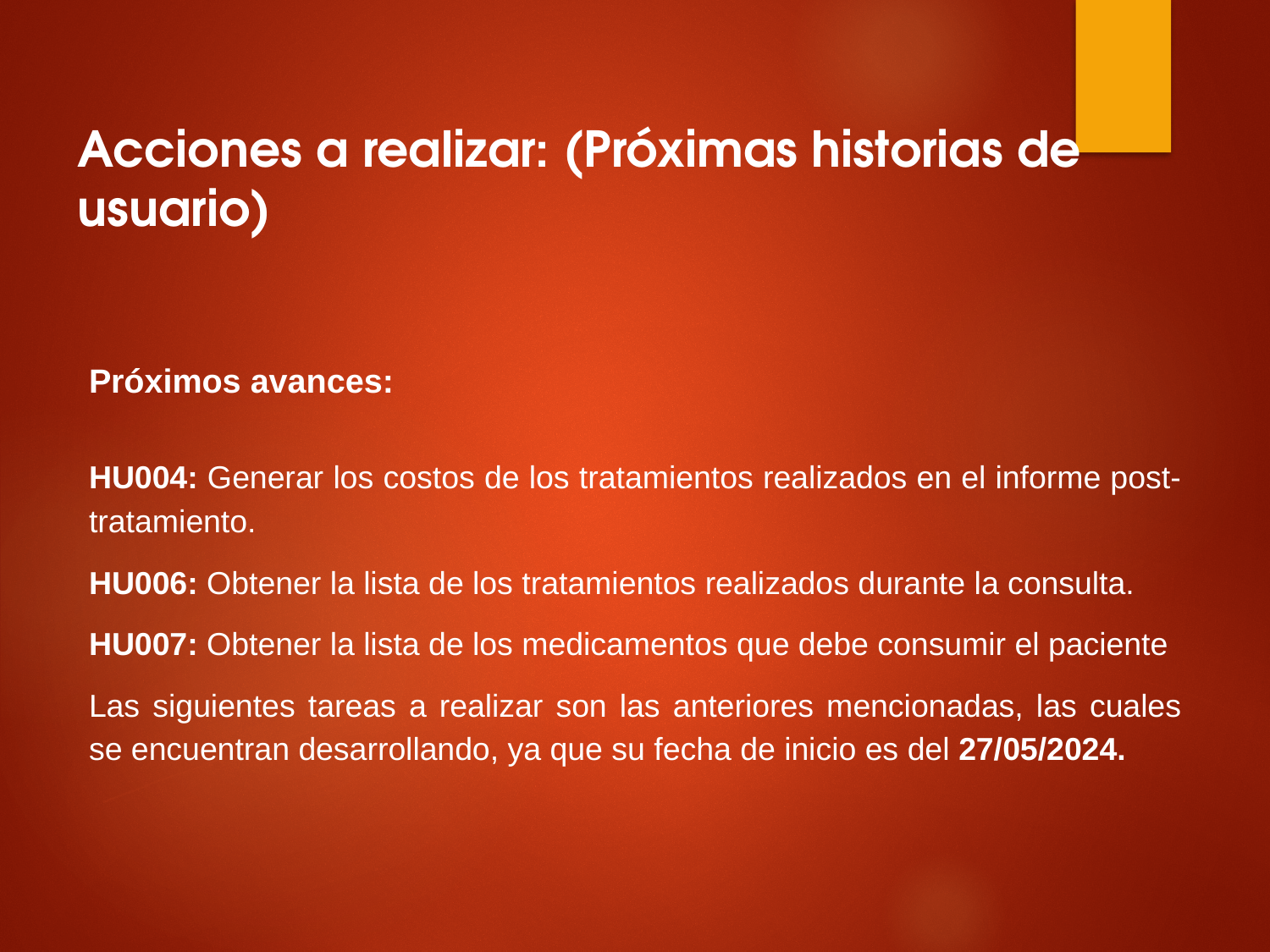

Acciones a realizar: (Próximas historias de usuario)

Próximos avances:

HU004: Generar los costos de los tratamientos realizados en el informe post-tratamiento.
HU006: Obtener la lista de los tratamientos realizados durante la consulta.
HU007: Obtener la lista de los medicamentos que debe consumir el paciente
Las siguientes tareas a realizar son las anteriores mencionadas, las cuales se encuentran desarrollando, ya que su fecha de inicio es del 27/05/2024.